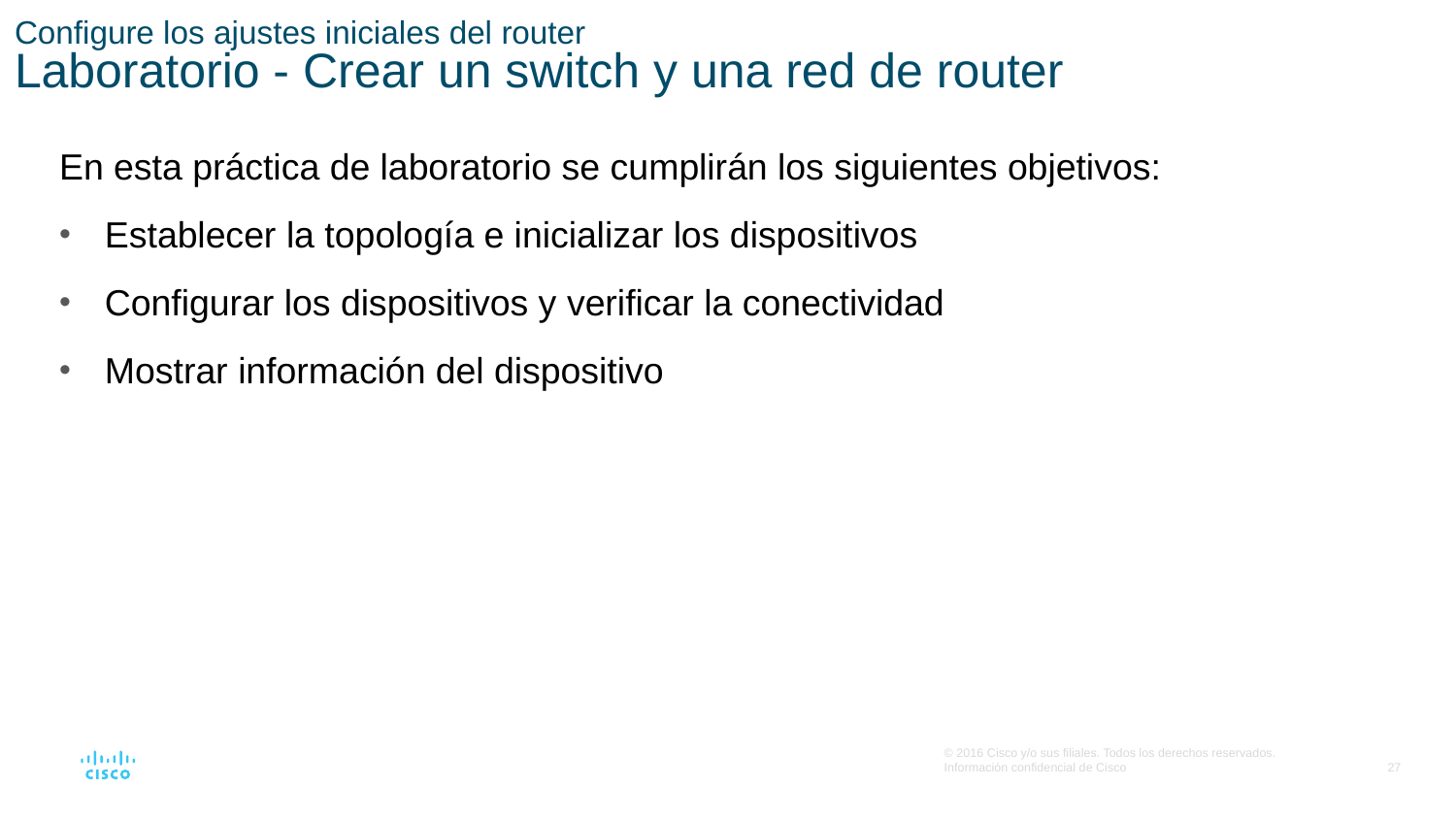

# Configure los ajustes iniciales del router Laboratorio - Crear un switch y una red de router
En esta práctica de laboratorio se cumplirán los siguientes objetivos:
Establecer la topología e inicializar los dispositivos
Configurar los dispositivos y verificar la conectividad
Mostrar información del dispositivo